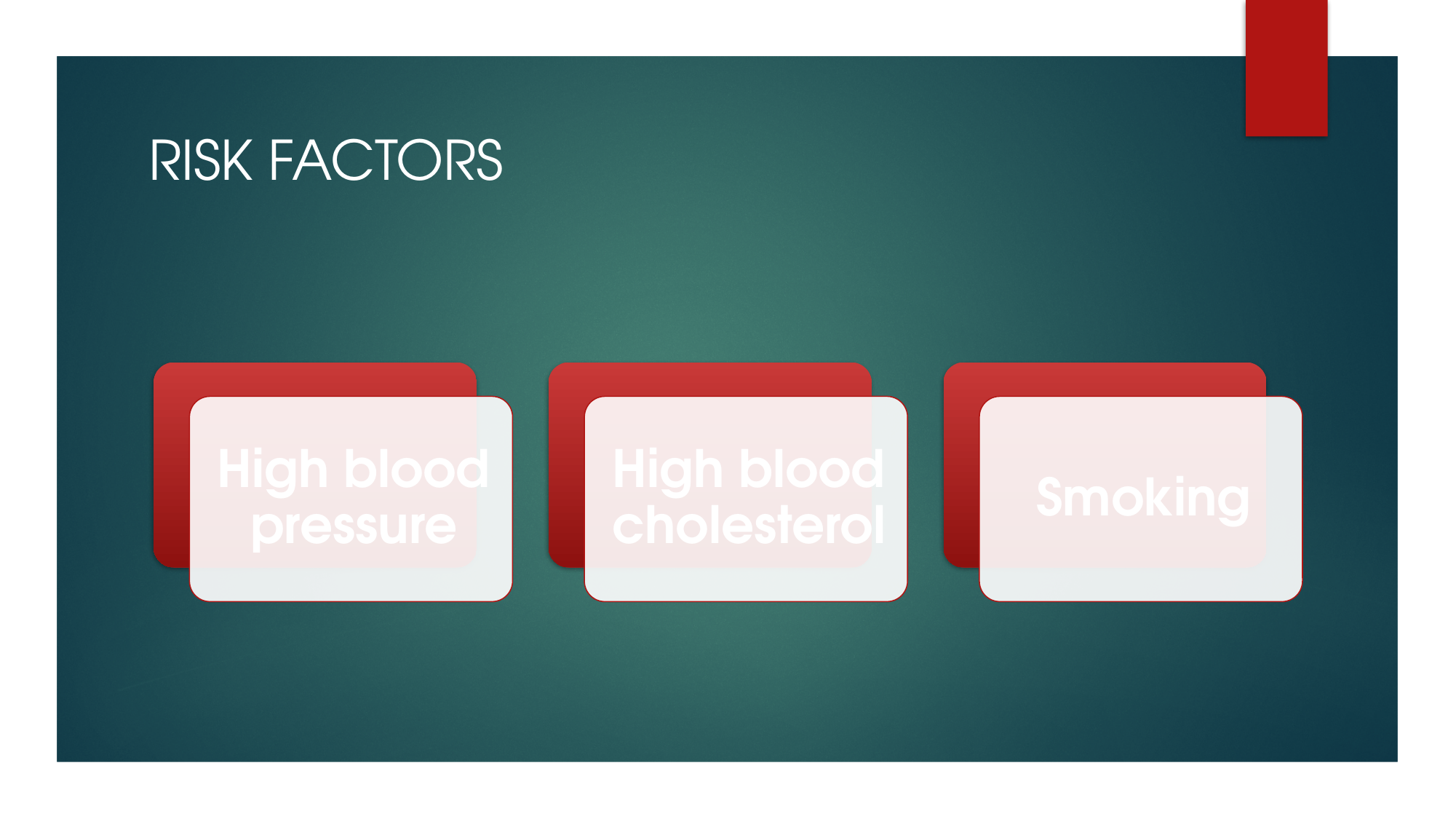

# RISK FACTORS
High blood pressure
High blood cholesterol
Smoking